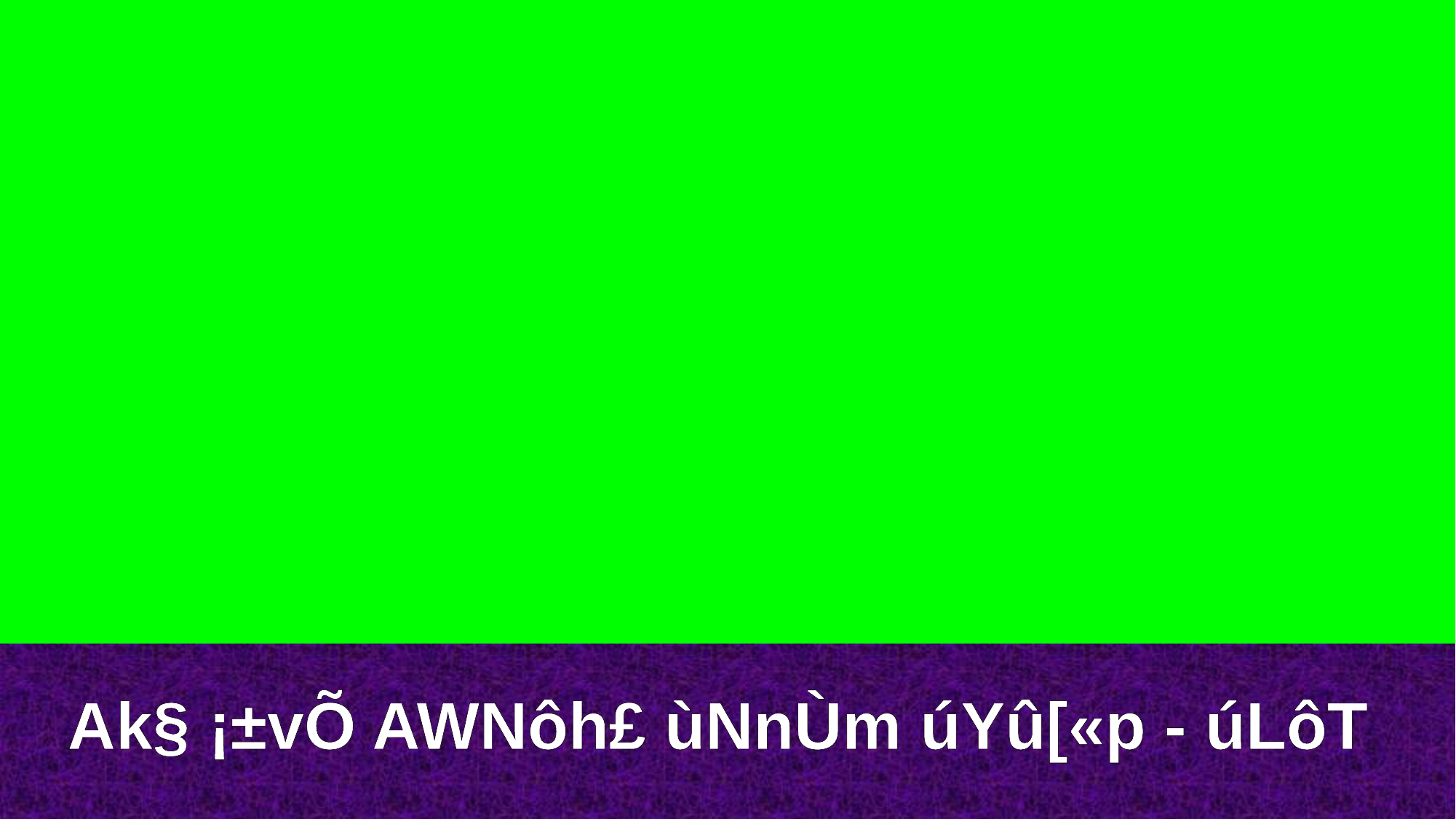

Ak§ ¡±vÕ AWNôh£ ùNnÙm úYû[«p - úLôT